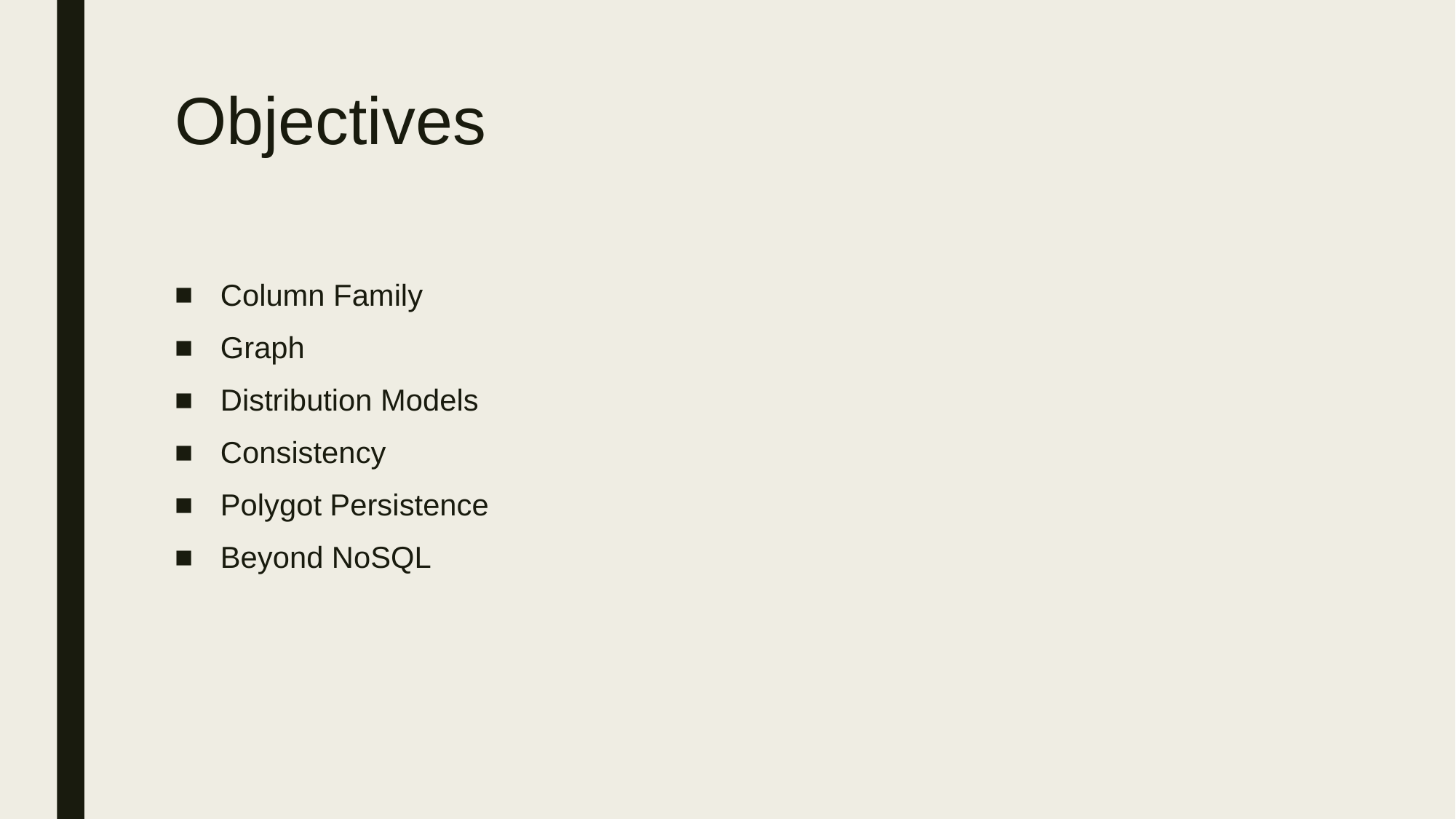

# Objectives
Column Family
Graph
Distribution Models
Consistency
Polygot Persistence
Beyond NoSQL